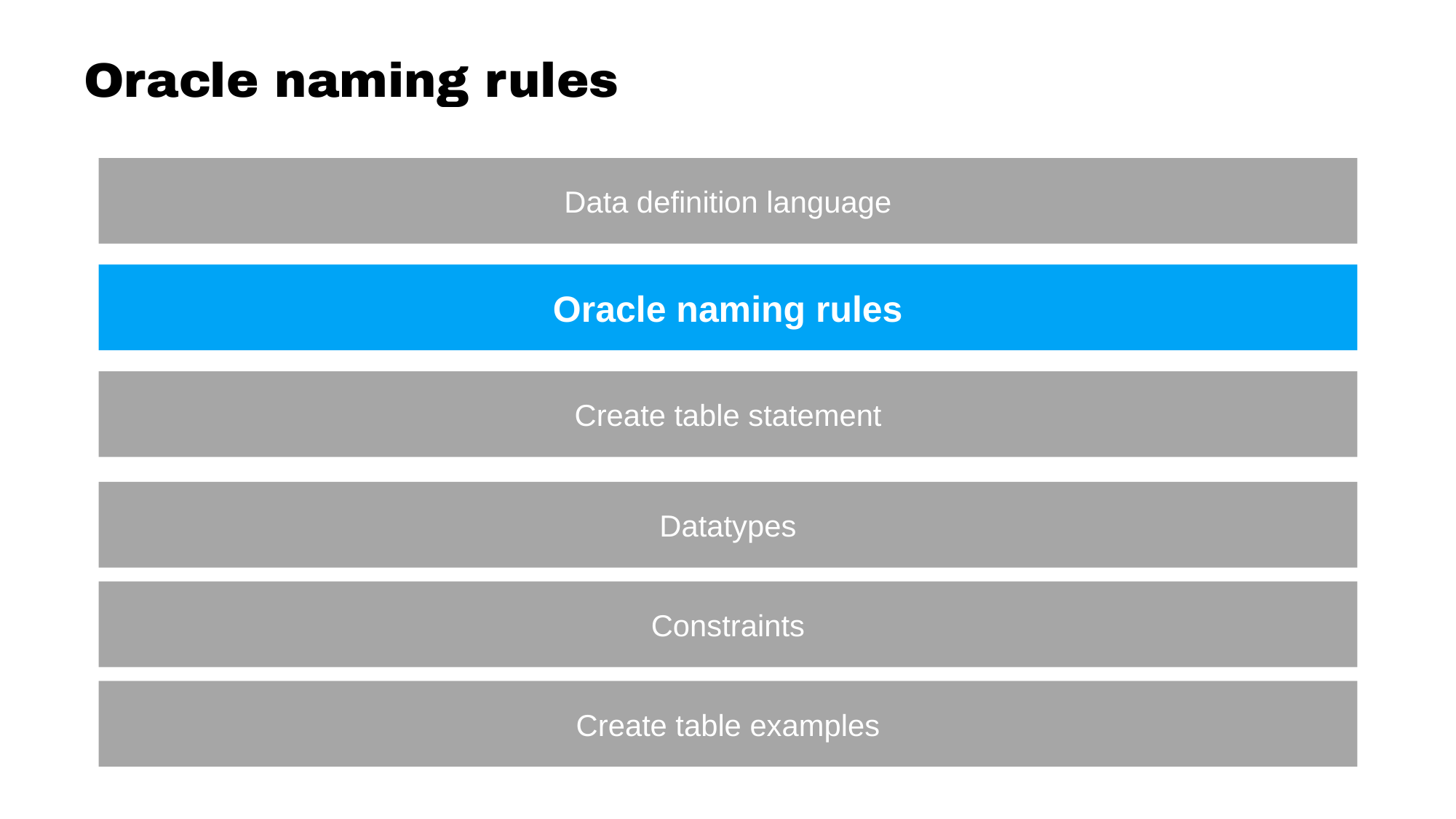

Oracle naming rules
Data definition language
Oracle naming rules
Create table statement
Datatypes
Constraints
Create table examples